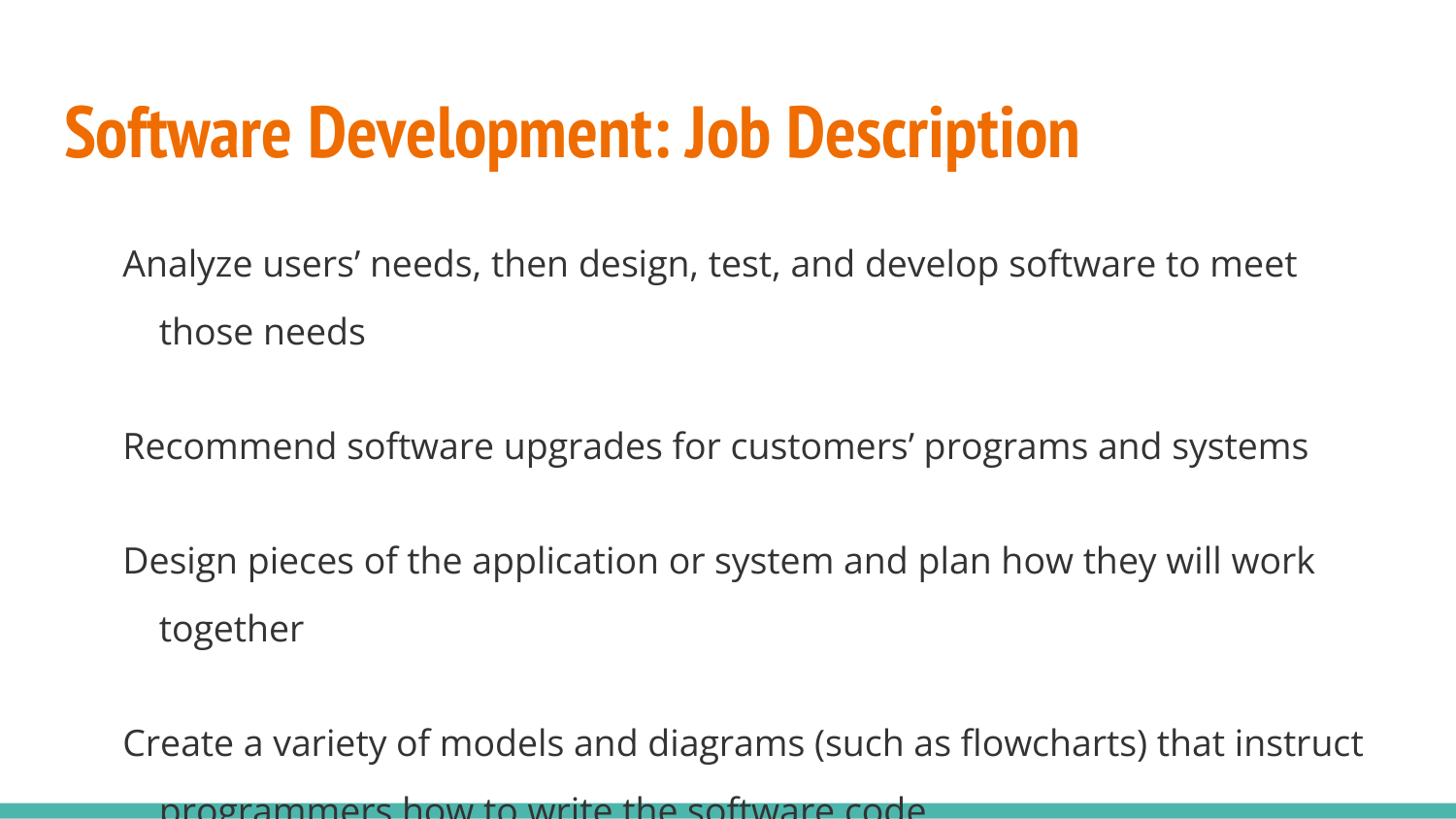

# Software Development: Job Description
Analyze users’ needs, then design, test, and develop software to meet those needs
Recommend software upgrades for customers’ programs and systems
Design pieces of the application or system and plan how they will work together
Create a variety of models and diagrams (such as flowcharts) that instruct programmers how to write the software code